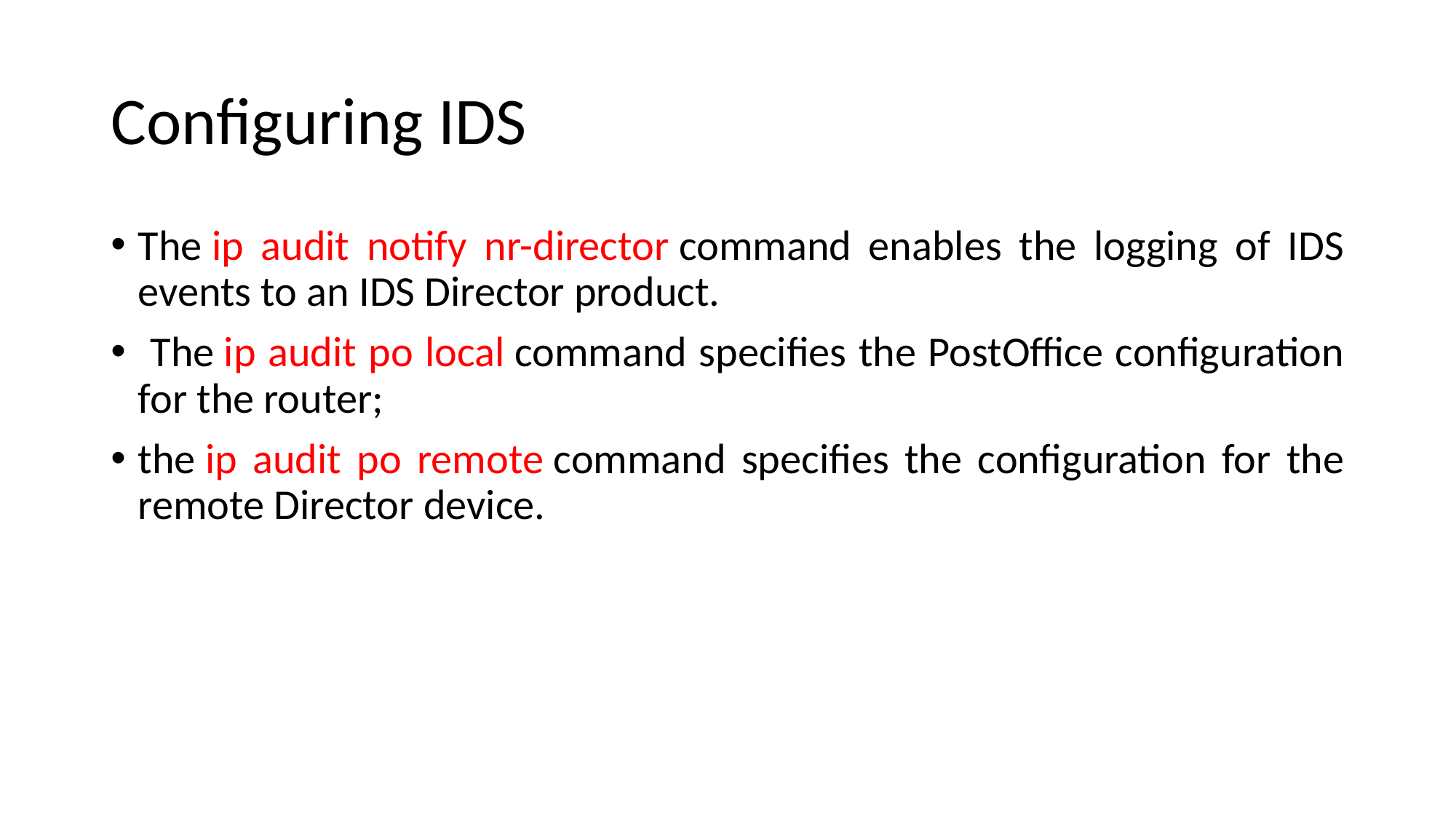

# Configuring IDS
The ip audit notify nr-director command enables the logging of IDS events to an IDS Director product.
 The ip audit po local command specifies the PostOffice configuration for the router;
the ip audit po remote command specifies the configuration for the remote Director device.